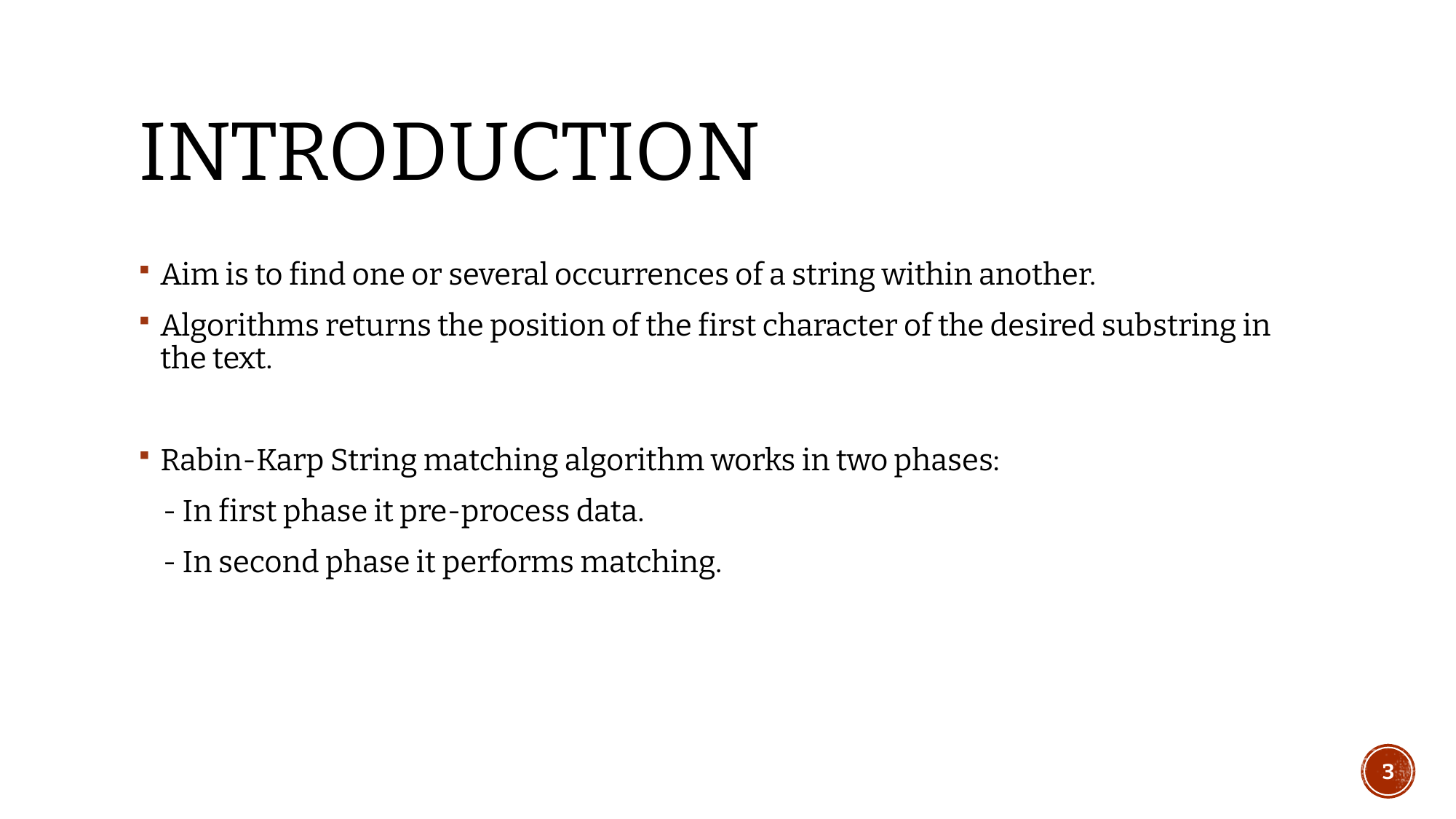

# Introduction
Aim is to find one or several occurrences of a string within another.
Algorithms returns the position of the first character of the desired substring in the text.

Rabin-Karp String matching algorithm works in two phases:
    - In first phase it pre-process data.
    - In second phase it performs matching.
3